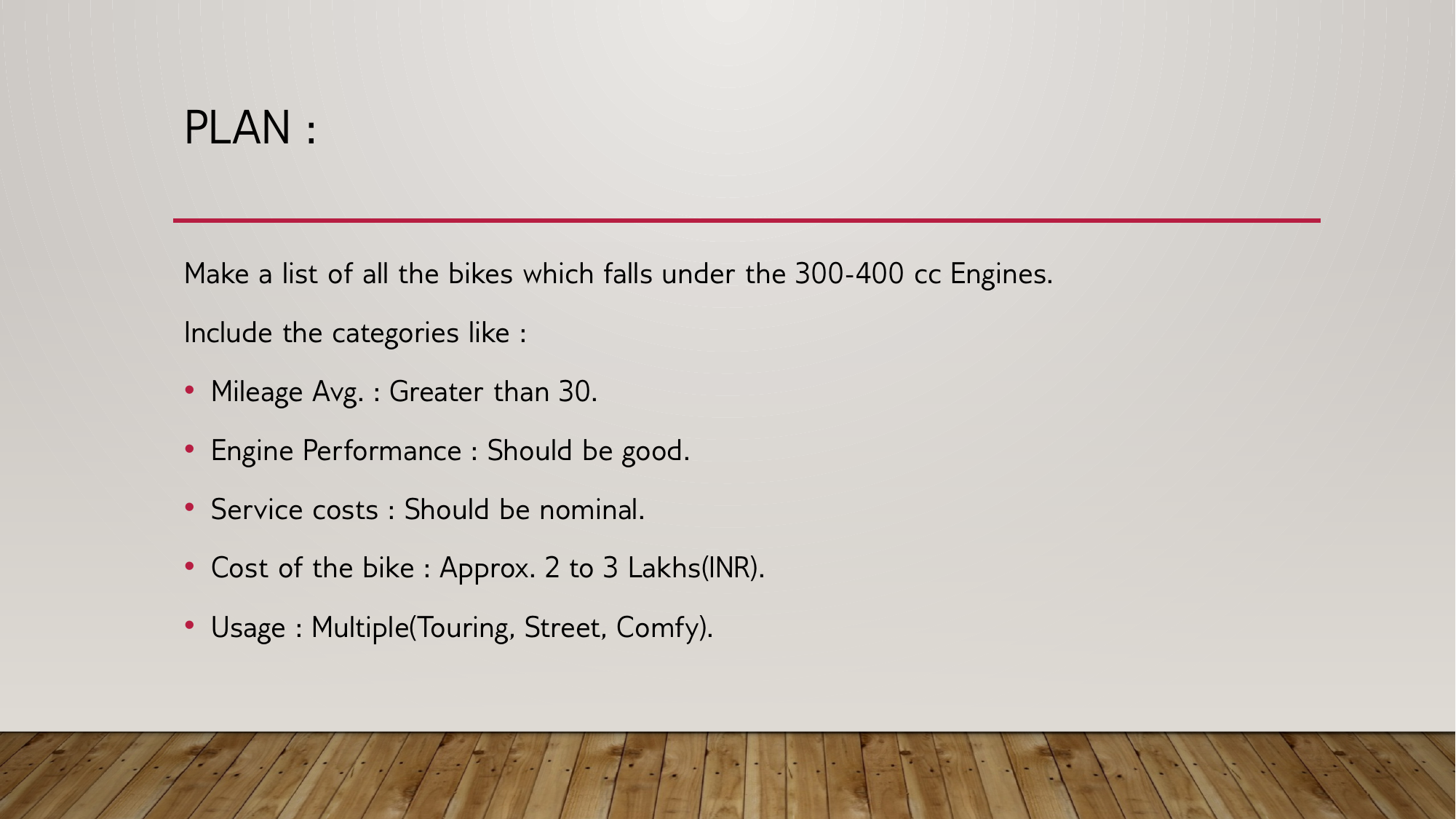

# Plan :
Make a list of all the bikes which falls under the 300-400 cc Engines.
Include the categories like :
Mileage Avg. : Greater than 30.
Engine Performance : Should be good.
Service costs : Should be nominal.
Cost of the bike : Approx. 2 to 3 Lakhs(INR).
Usage : Multiple(Touring, Street, Comfy).